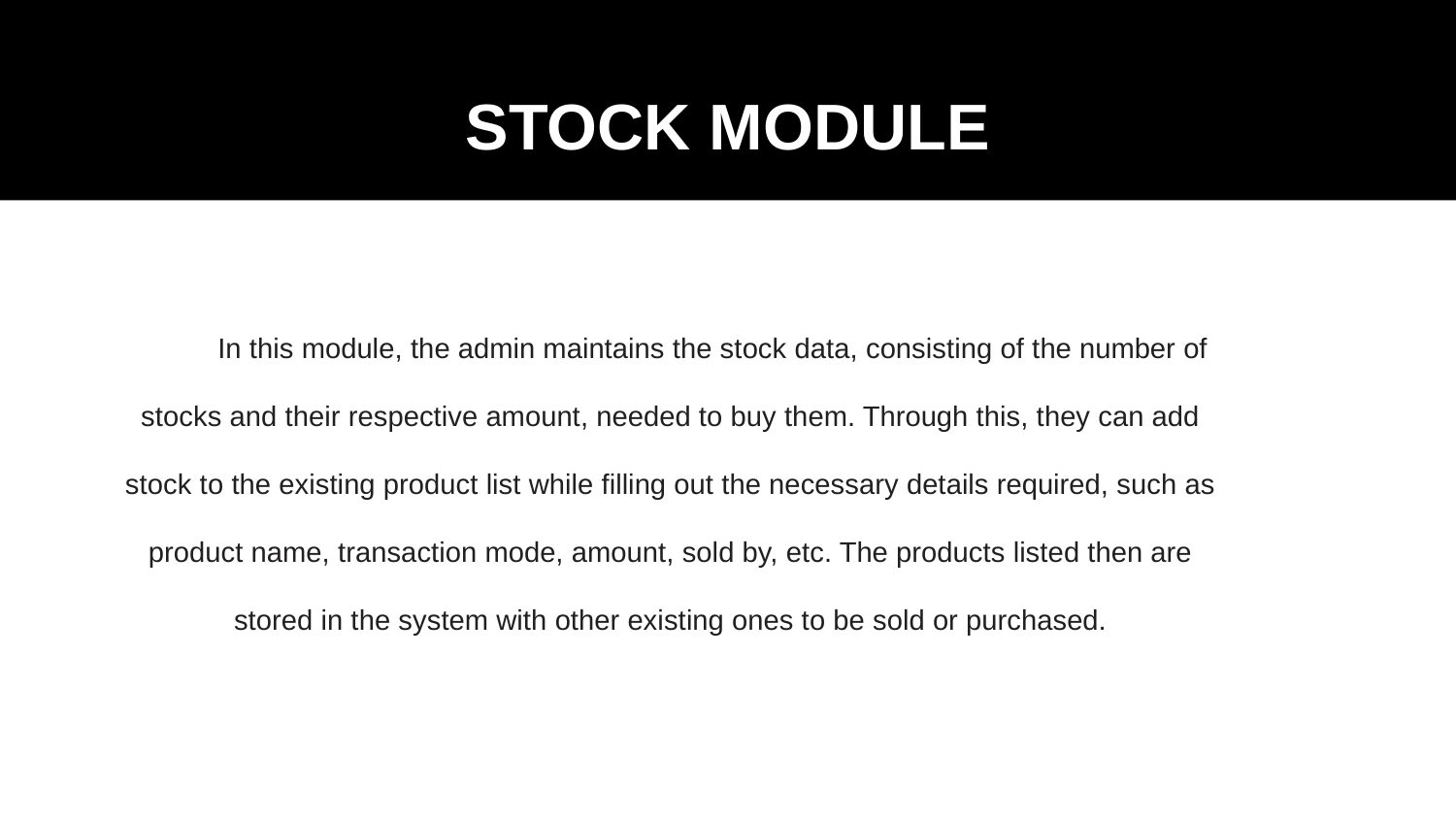

# STOCK MODULE
In this module, the admin maintains the stock data, consisting of the number of stocks and their respective amount, needed to buy them. Through this, they can add stock to the existing product list while filling out the necessary details required, such as product name, transaction mode, amount, sold by, etc. The products listed then are stored in the system with other existing ones to be sold or purchased.